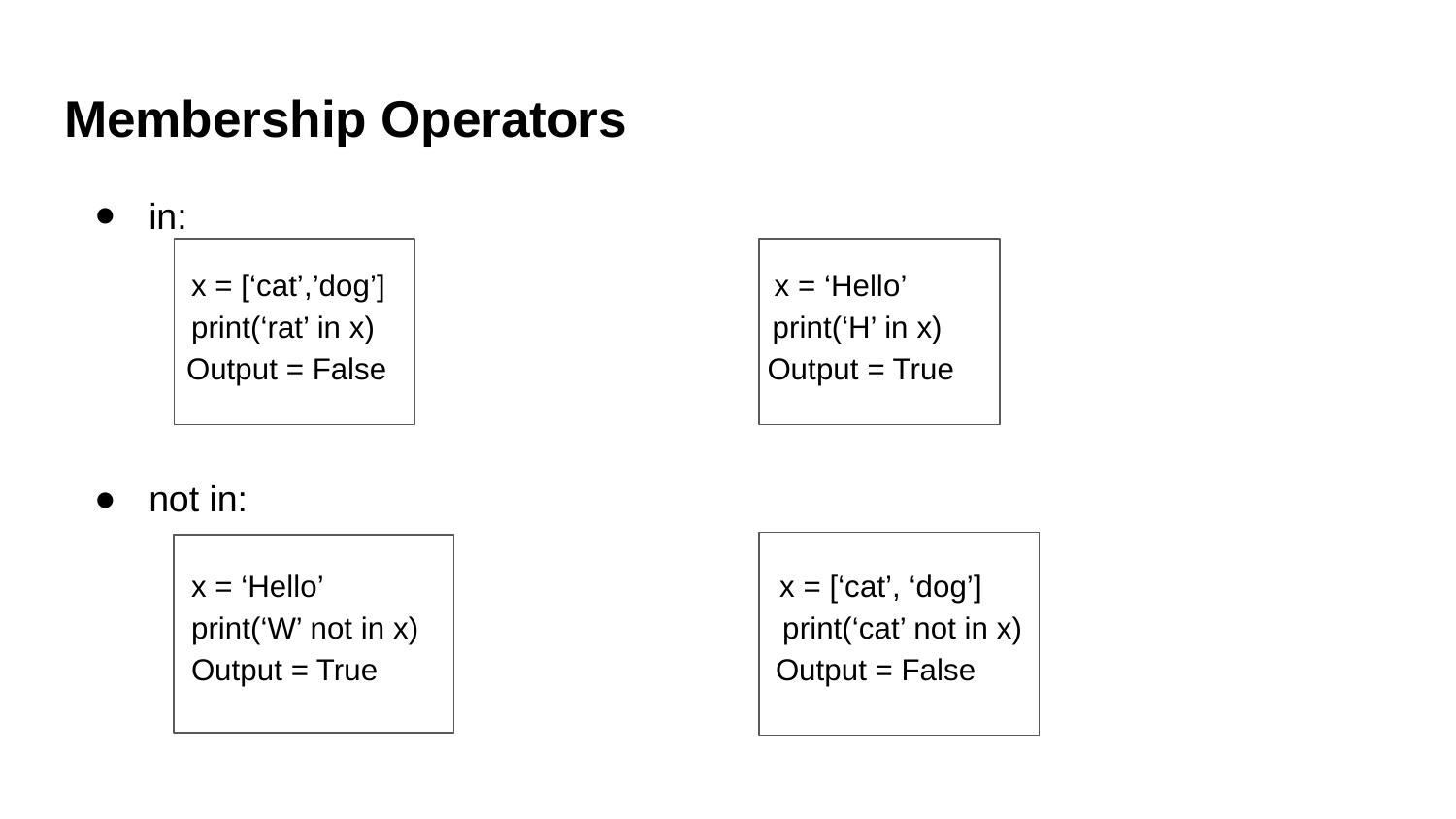

# Membership Operators

in:
     x = [‘cat’,’dog’]                                              x = ‘Hello’
     print(‘rat’ in x)                                               print(‘H’ in x)
             Output = False                                             Output = True

not in:

     x = ‘Hello’                                                      x = [‘cat’, ‘dog’]
     print(‘W’ not in x)                                           print(‘cat’ not in x)
     Output = True                                               Output = False